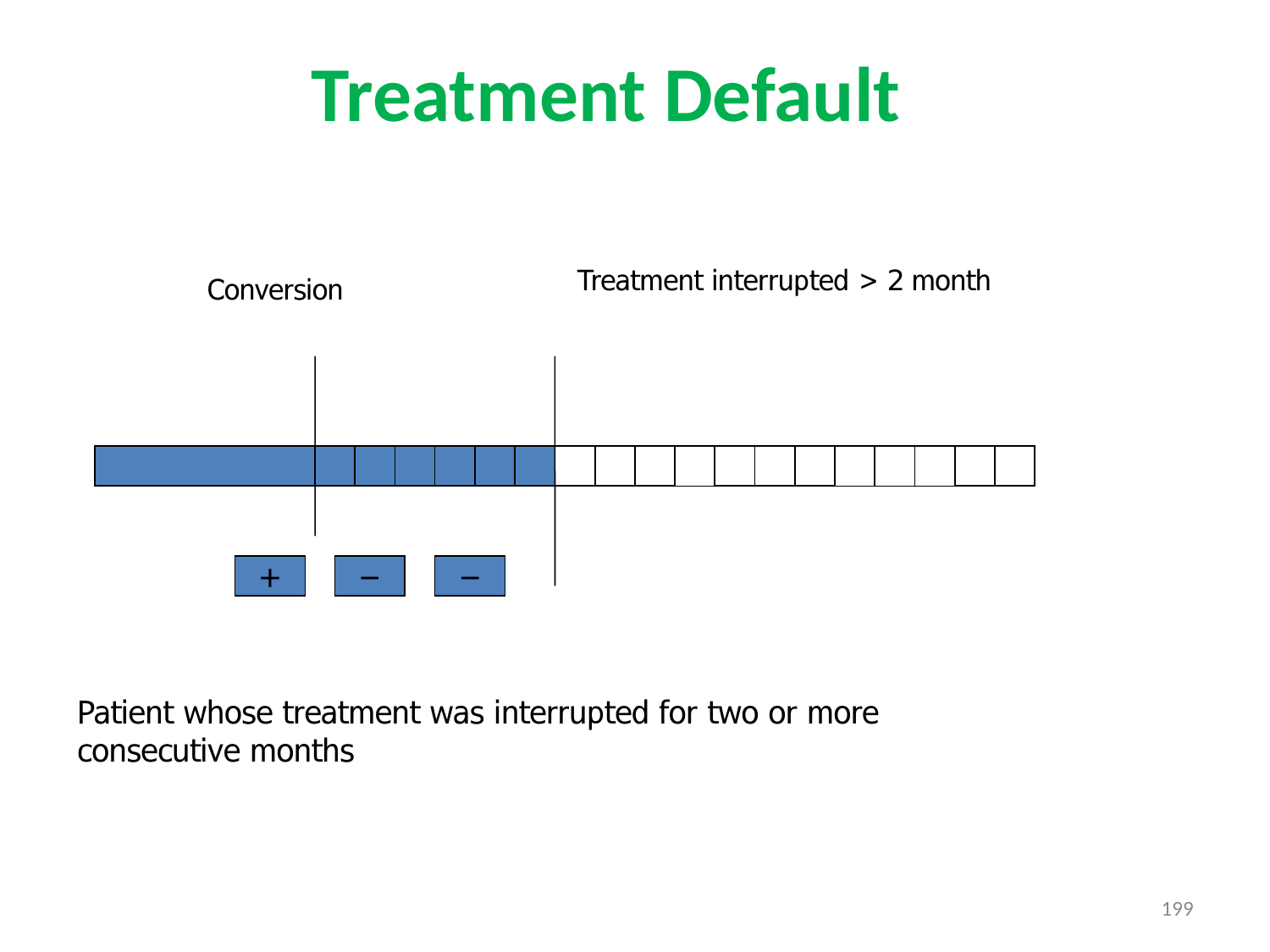

# Treatment Default
Treatment interrupted > 2 month
Conversion

+
–

–
Patient whose treatment was interrupted for two or more consecutive months
199